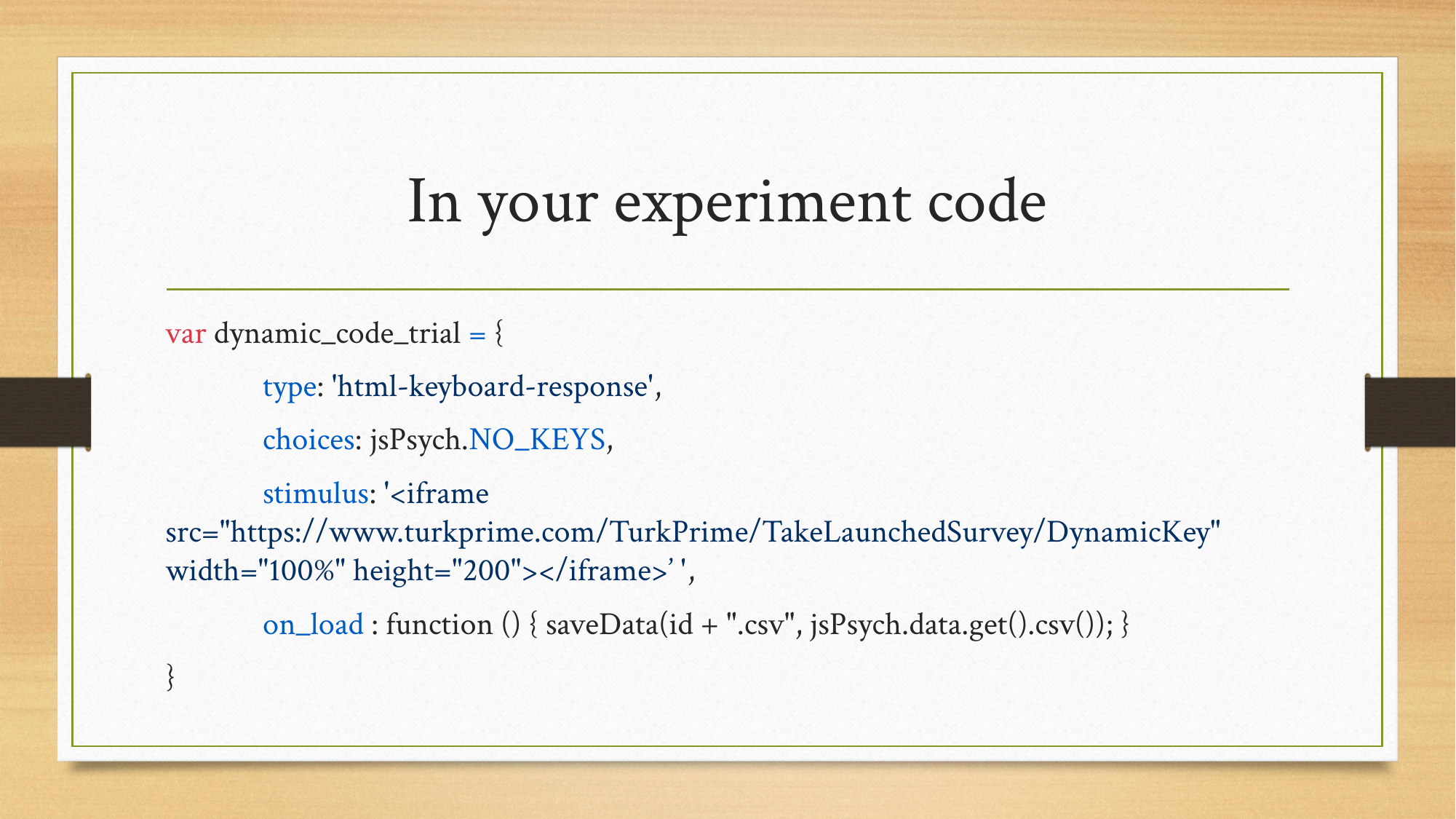

# In your experiment code
var dynamic_code_trial = {
	type: 'html-keyboard-response',
	choices: jsPsych.NO_KEYS,
	stimulus: '<iframe src="https://www.turkprime.com/TurkPrime/TakeLaunchedSurvey/DynamicKey" width="100%" height="200"></iframe>’ ',
	on_load : function () { saveData(id + ".csv", jsPsych.data.get().csv()); }
}